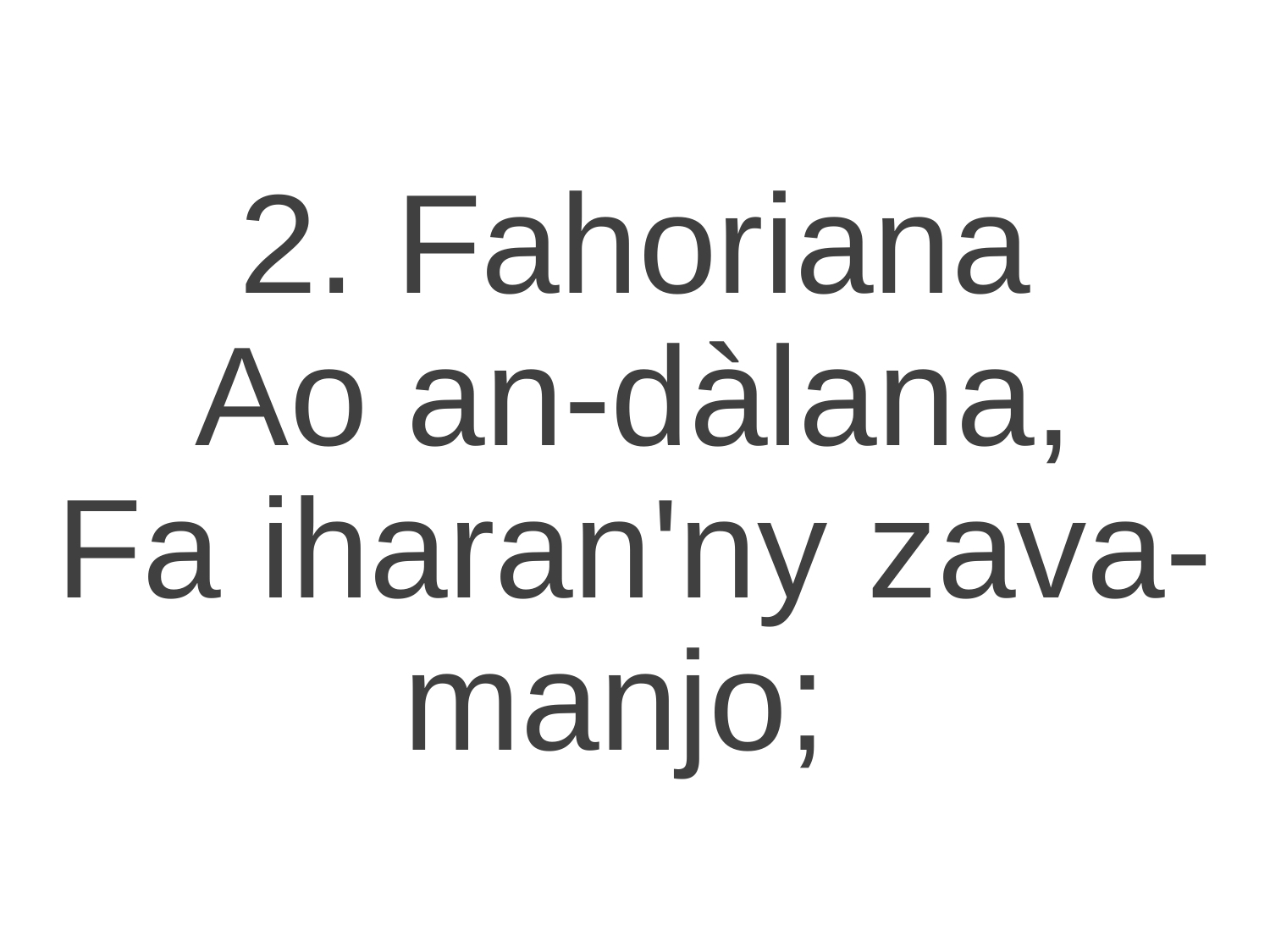

2. Fahoriana
Ao an-dàlana,
Fa iharan'ny zava-manjo;